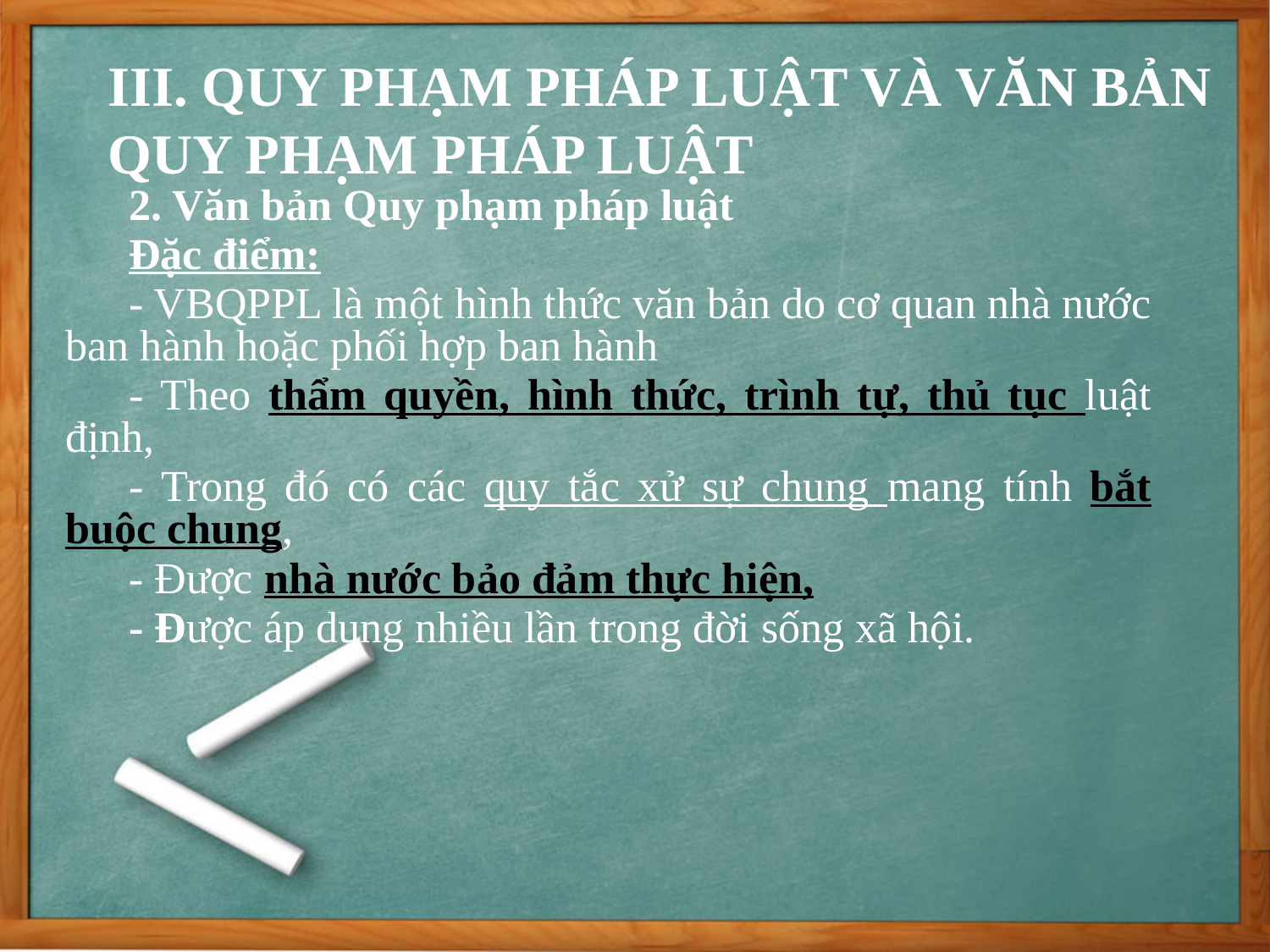

III. QUY PHẠM PHÁP LUẬT VÀ VĂN BẢN QUY PHẠM PHÁP LUẬT
2. Văn bản Quy phạm pháp luật
Đặc điểm:
- VBQPPL là một hình thức văn bản do cơ quan nhà nước ban hành hoặc phối hợp ban hành
- Theo thẩm quyền, hình thức, trình tự, thủ tục luật định,
- Trong đó có các quy tắc xử sự chung mang tính bắt buộc chung,
- Được nhà nước bảo đảm thực hiện,
- Được áp dụng nhiều lần trong đời sống xã hội.